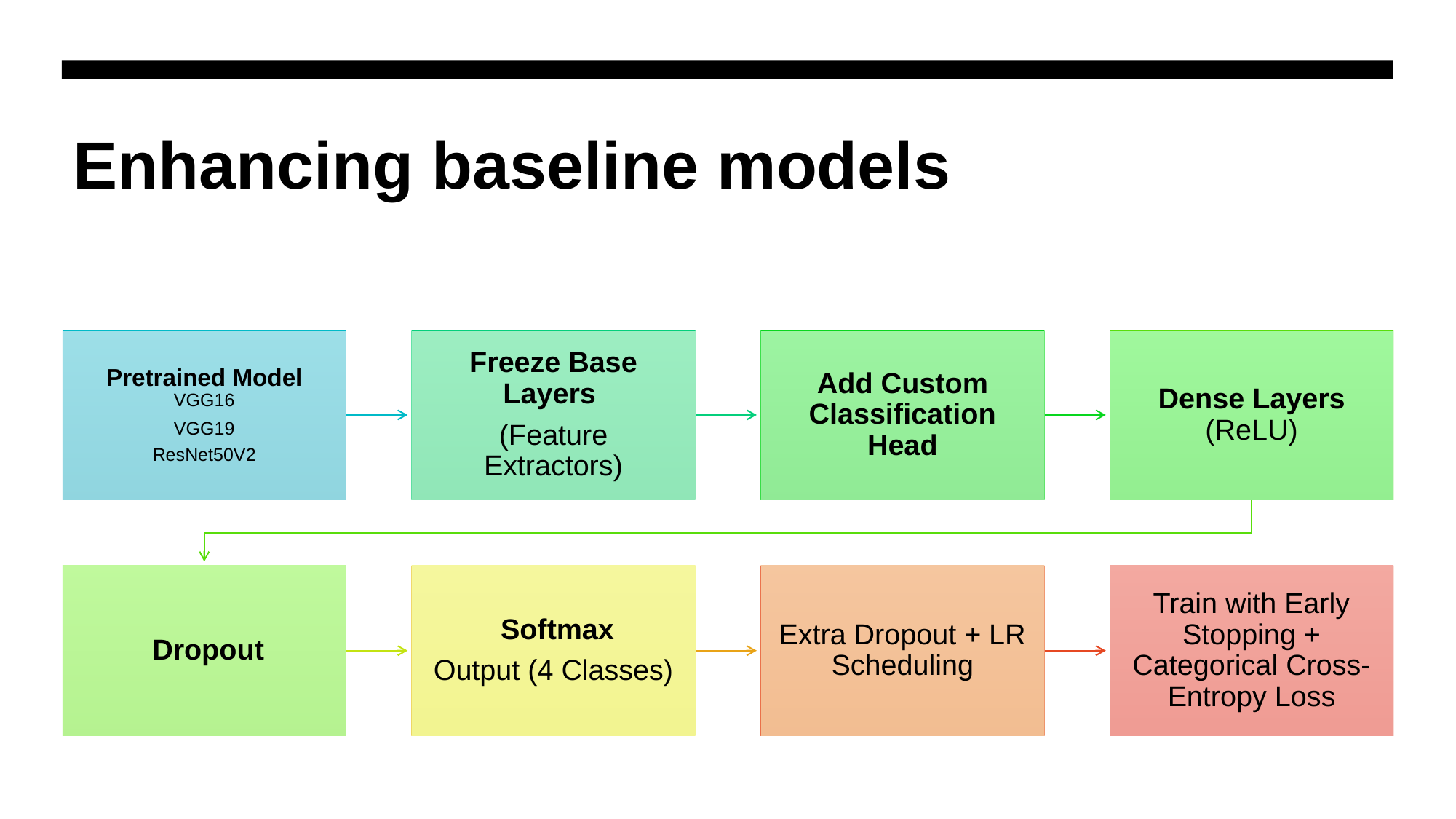

# Enhancing baseline models

Pretrained Model VGG16
VGG19
ResNet50V2

Freeze Base Layers
(Feature Extractors)

Add Custom Classification Head

Dense Layers (ReLU)

 Dropout

 Softmax
Output (4 Classes)

Extra Dropout + LR Scheduling
Train with Early Stopping + Categorical Cross-Entropy Loss